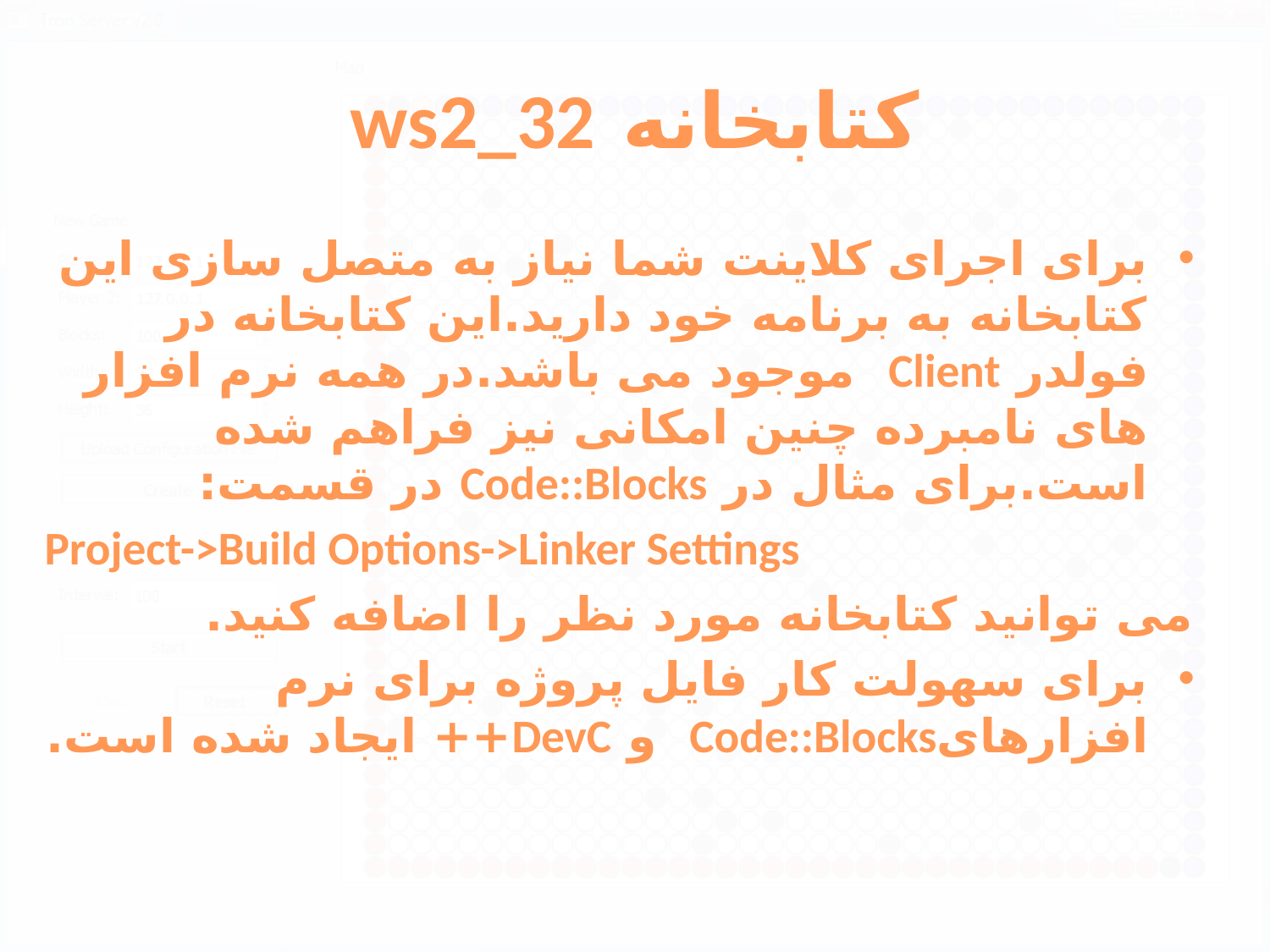

# کتابخانه ws2_32
برای اجرای کلاینت شما نیاز به متصل سازی این کتابخانه به برنامه خود دارید.این کتابخانه در فولدر Client  موجود می باشد.در همه نرم افزار های نامبرده چنین امکانی نیز فراهم شده است.برای مثال در Code::Blocks در قسمت:
Project->Build Options->Linker Settings
می توانید کتابخانه مورد نظر را اضافه کنید.
برای سهولت کار فایل پروژه برای نرم افزارهایCode::Blocks  و DevC++ ایجاد شده است.